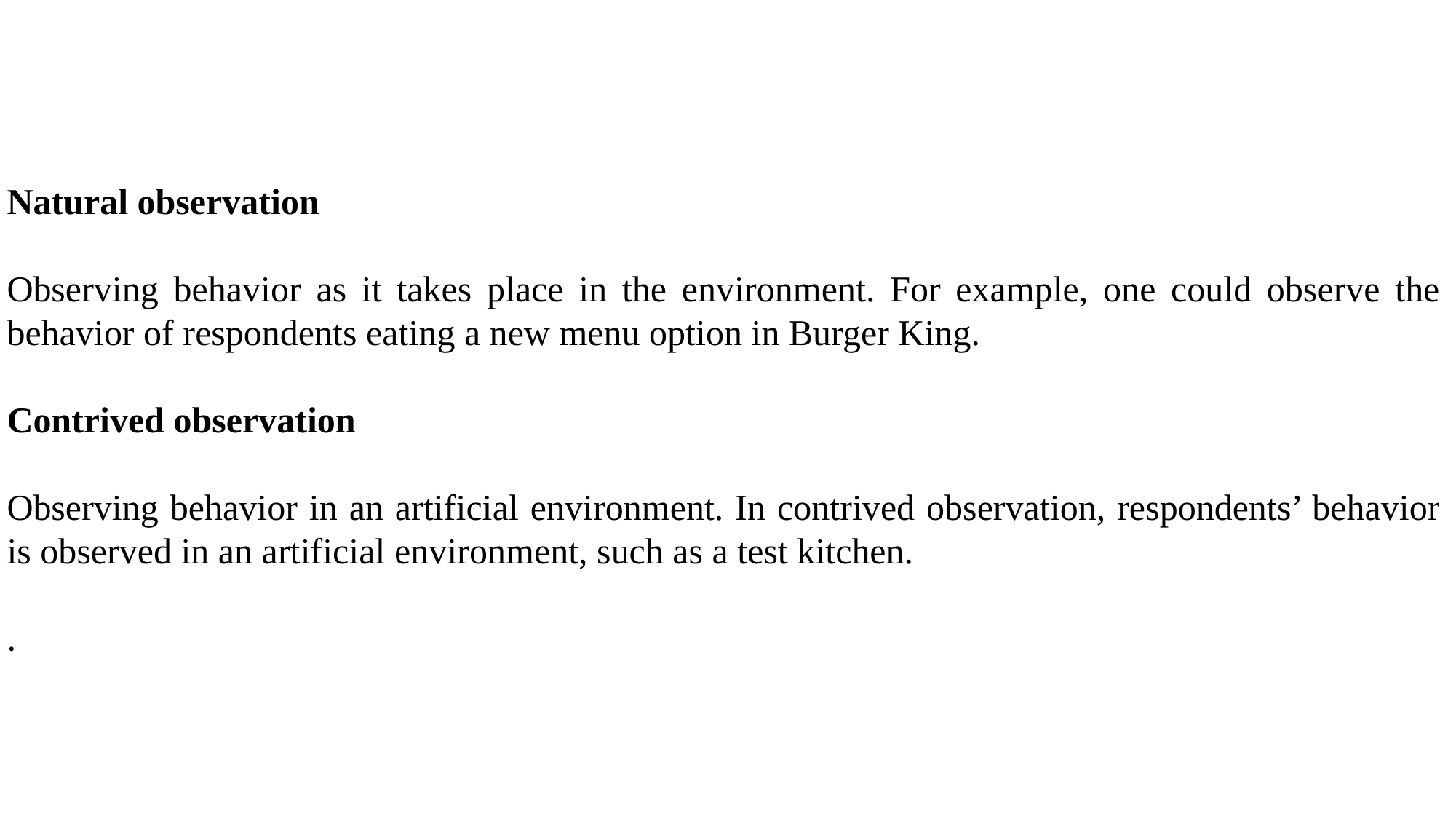

Natural observation

Observing behavior as it takes place in the environment. For example, one could observe the behavior of respondents eating a new menu option in Burger King.

Contrived observation

Observing behavior in an artificial environment. In contrived observation, respondents’ behavior is observed in an artificial environment, such as a test kitchen.

.